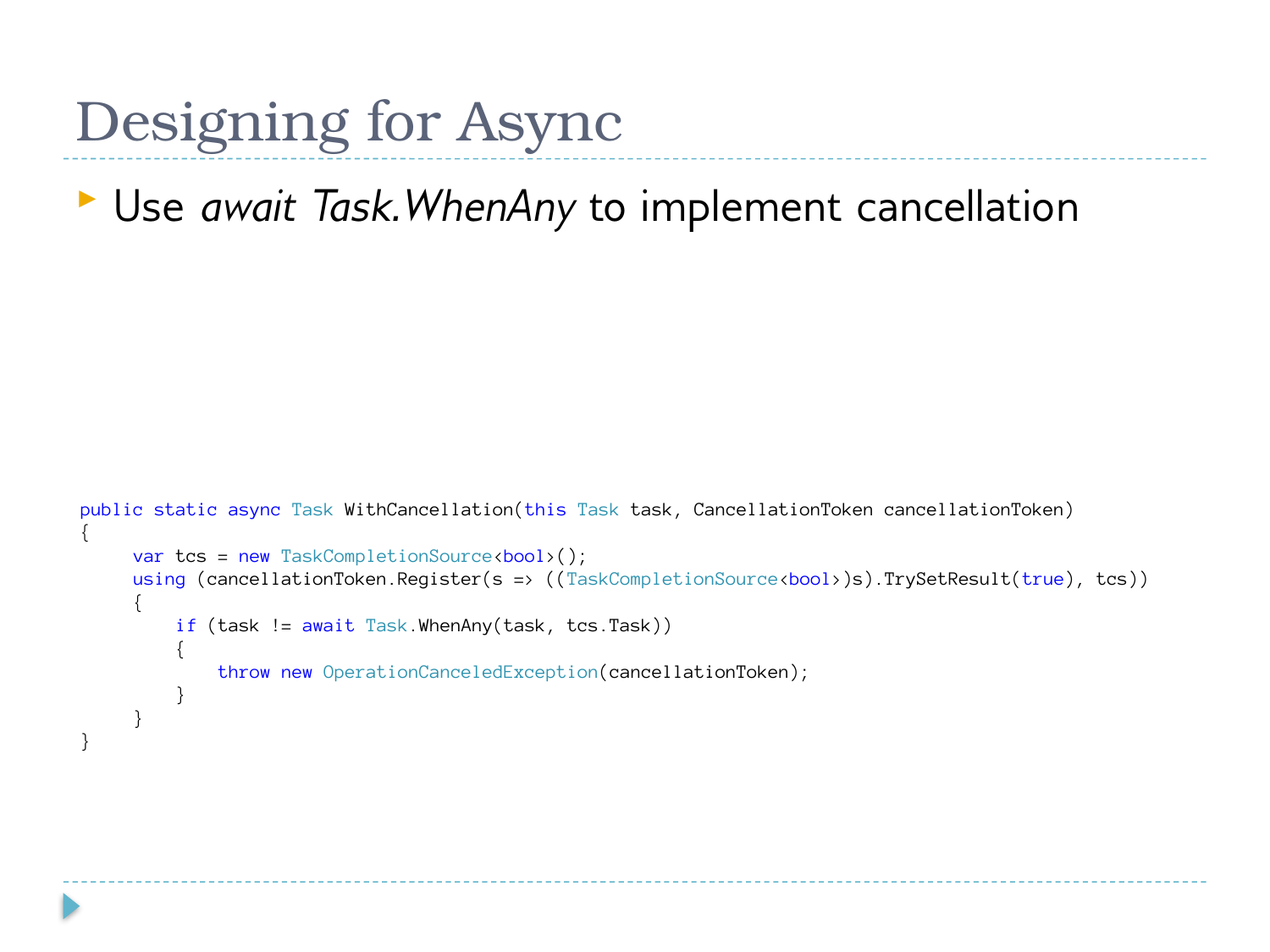

# Designing for Async
Use await Task.WhenAny to implement cancellation

public static async Task WithCancellation(this Task task, CancellationToken cancellationToken)
{
     var tcs = new TaskCompletionSource<bool>();
     using (cancellationToken.Register(s => ((TaskCompletionSource<bool>)s).TrySetResult(true), tcs))
     {
         if (task != await Task.WhenAny(task, tcs.Task))
         {
             throw new OperationCanceledException(cancellationToken);
         }
     }
}